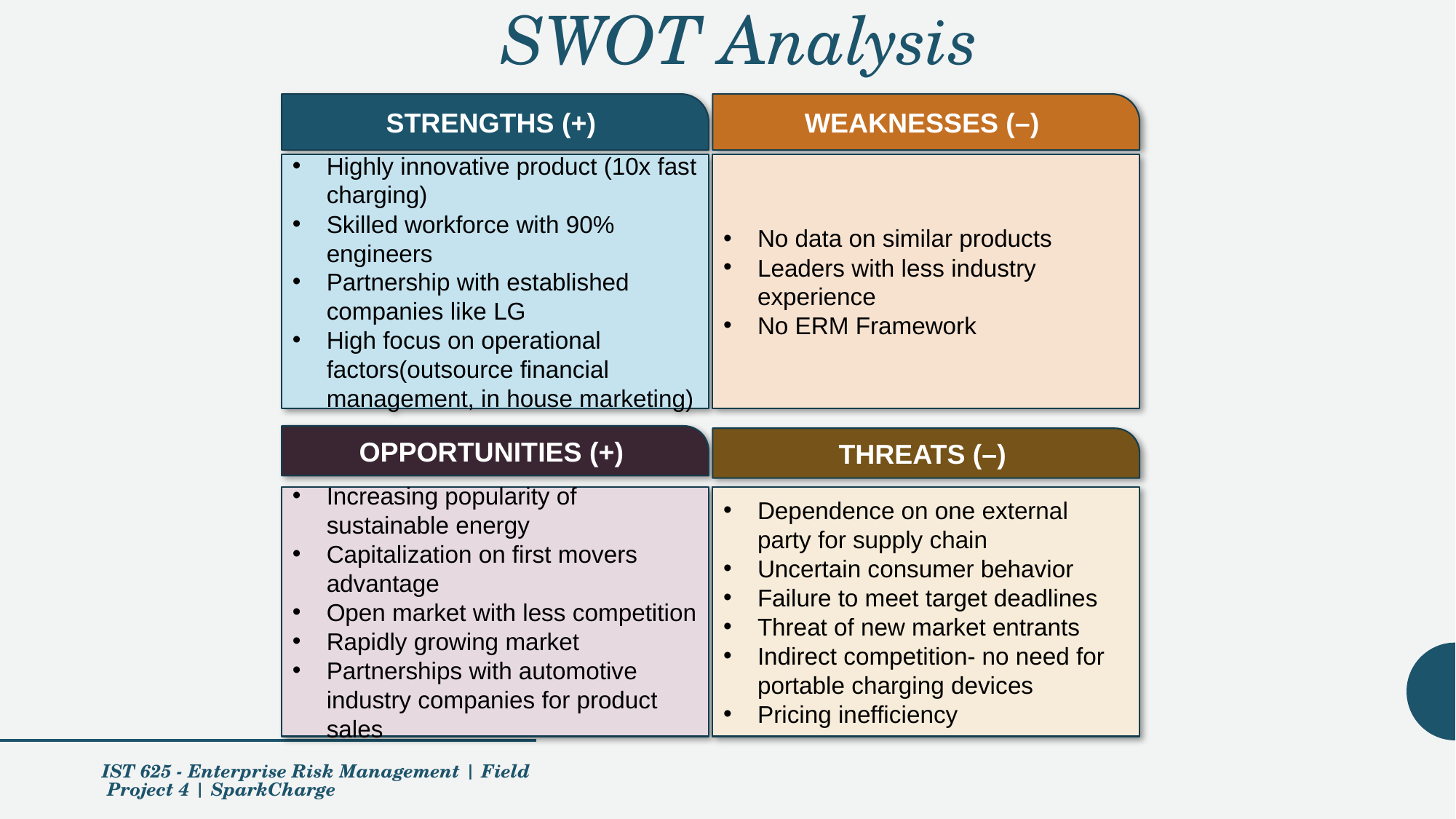

# SWOT Analysis
STRENGTHS (+)
WEAKNESSES (–)
Highly innovative product (10x fast charging)
Skilled workforce with 90% engineers
Partnership with established companies like LG
High focus on operational factors(outsource financial management, in house marketing)
No data on similar products
Leaders with less industry experience
No ERM Framework
OPPORTUNITIES (+)
THREATS (–)

Increasing popularity of sustainable energy
Capitalization on first movers advantage
Open market with less competition
Rapidly growing market
Partnerships with automotive industry companies for product sales

Dependence on one external party for supply chain
Uncertain consumer behavior
Failure to meet target deadlines
Threat of new market entrants
Indirect competition- no need for portable charging devices
Pricing inefficiency
IST 625 - Enterprise Risk Management | Field Project 4 | SparkCharge